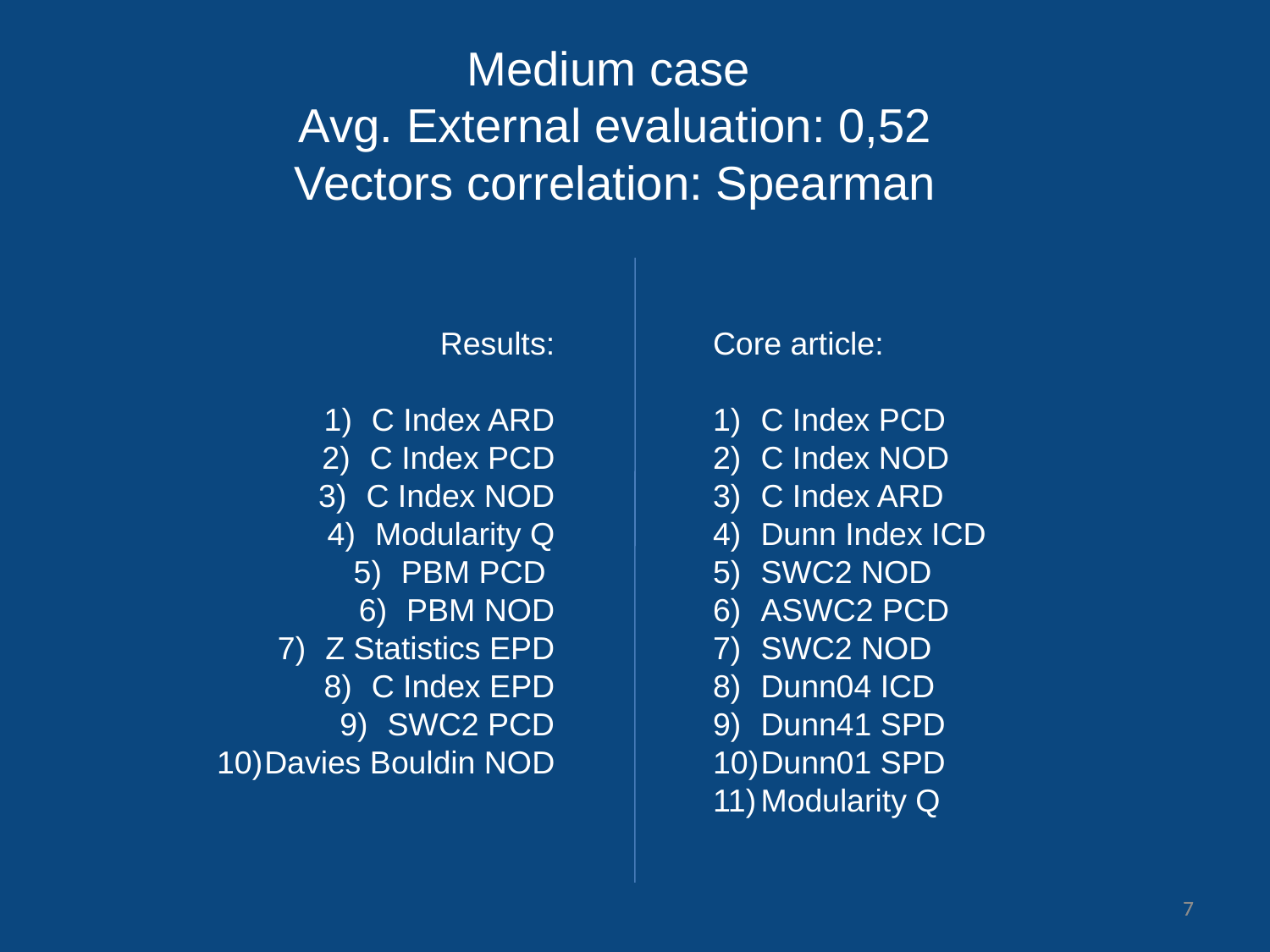

Medium case
Avg. External evaluation: 0,52
Vectors correlation: Spearman
Results:

C Index ARD
C Index PCD
C Index NOD
Modularity Q
PBM PCD
PBM NOD
Z Statistics EPD
C Index EPD
SWC2 PCD
Davies Bouldin NOD
Core article:

C Index PCD
C Index NOD
C Index ARD
Dunn Index ICD
SWC2 NOD
ASWC2 PCD
SWC2 NOD
Dunn04 ICD
Dunn41 SPD
Dunn01 SPD
Modularity Q
7
7